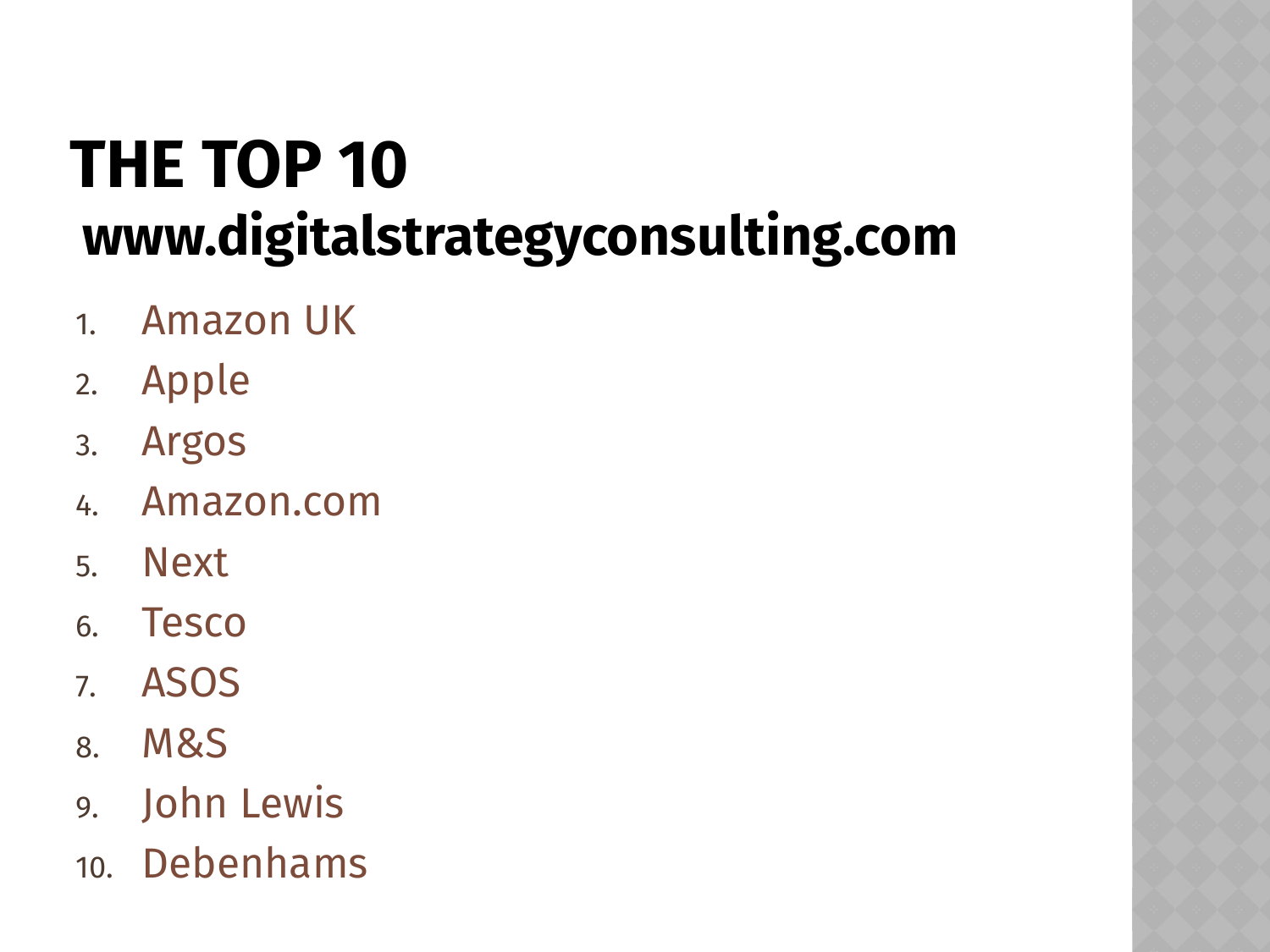

# The top 10 www.digitalstrategyconsulting.com
Amazon UK
Apple
Argos
Amazon.com
Next
Tesco
ASOS
M&S
John Lewis
Debenhams